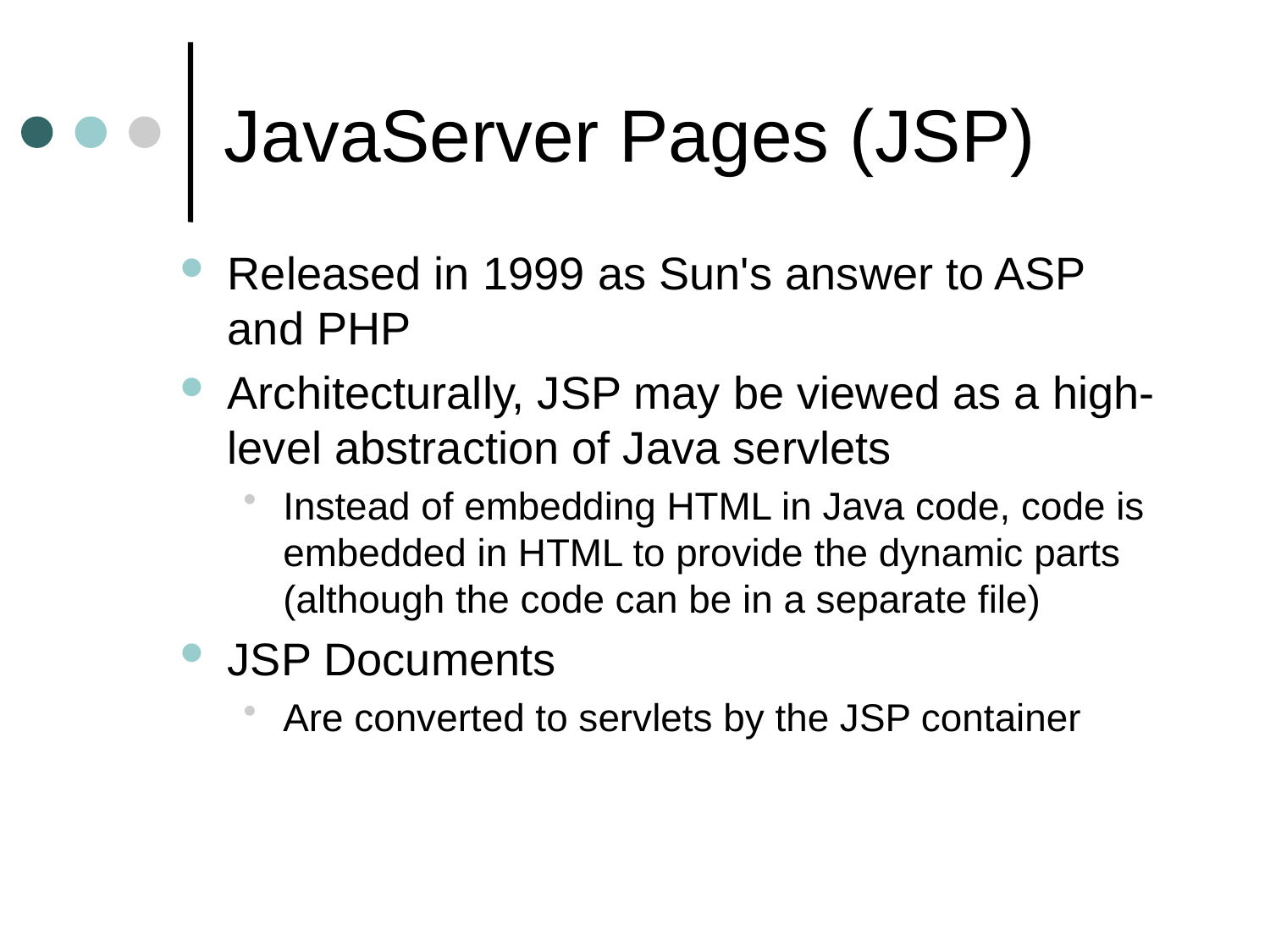

# JavaServer Pages (JSP)
Released in 1999 as Sun's answer to ASP and PHP
Architecturally, JSP may be viewed as a high-level abstraction of Java servlets
Instead of embedding HTML in Java code, code is embedded in HTML to provide the dynamic parts (although the code can be in a separate file)
JSP Documents
Are converted to servlets by the JSP container